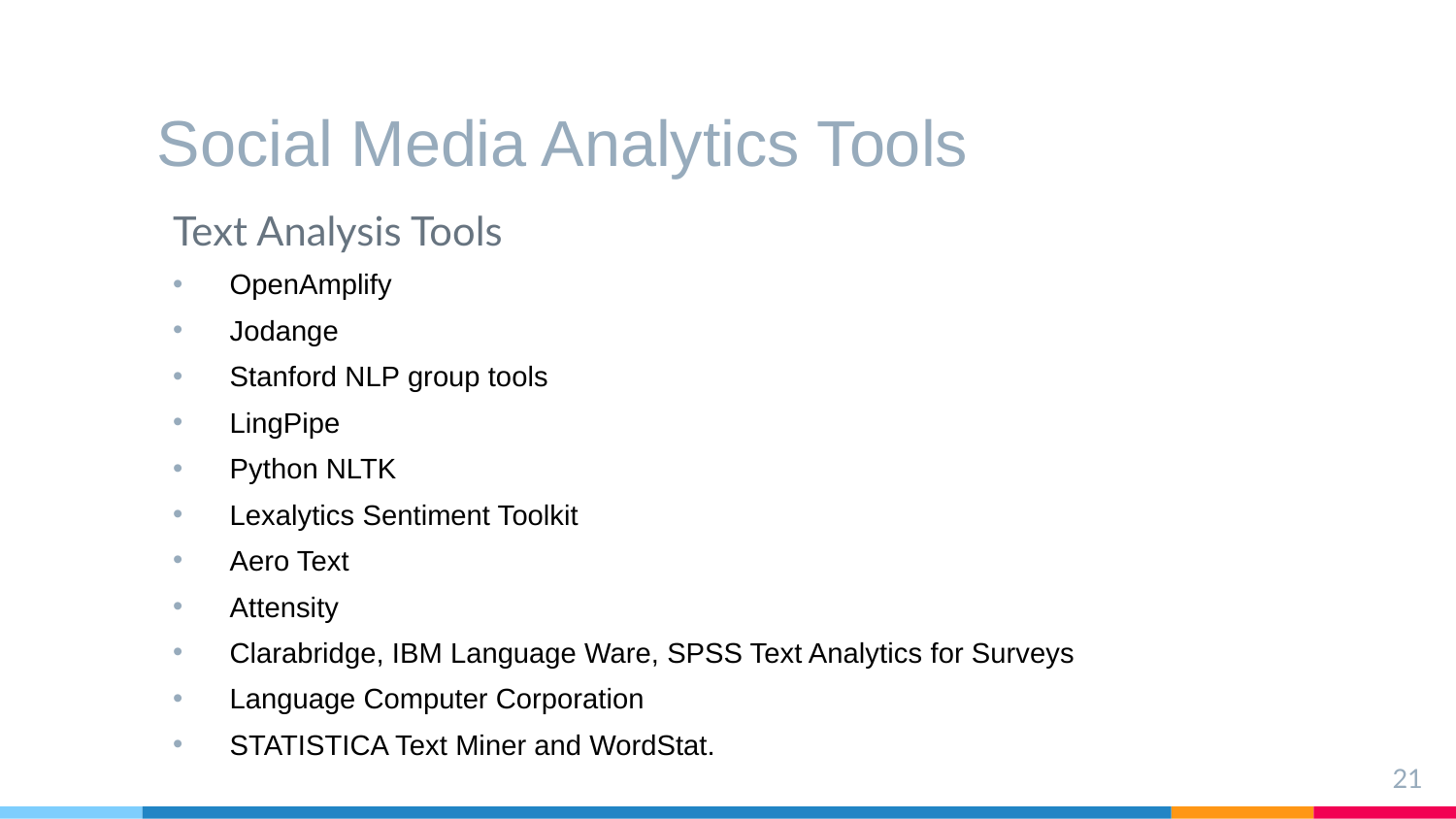

# Social Media Analytics Tools
Text Analysis Tools
OpenAmplify
Jodange
Stanford NLP group tools
LingPipe
Python NLTK
Lexalytics Sentiment Toolkit
Aero Text
Attensity
Clarabridge, IBM Language Ware, SPSS Text Analytics for Surveys
Language Computer Corporation
STATISTICA Text Miner and WordStat.
21